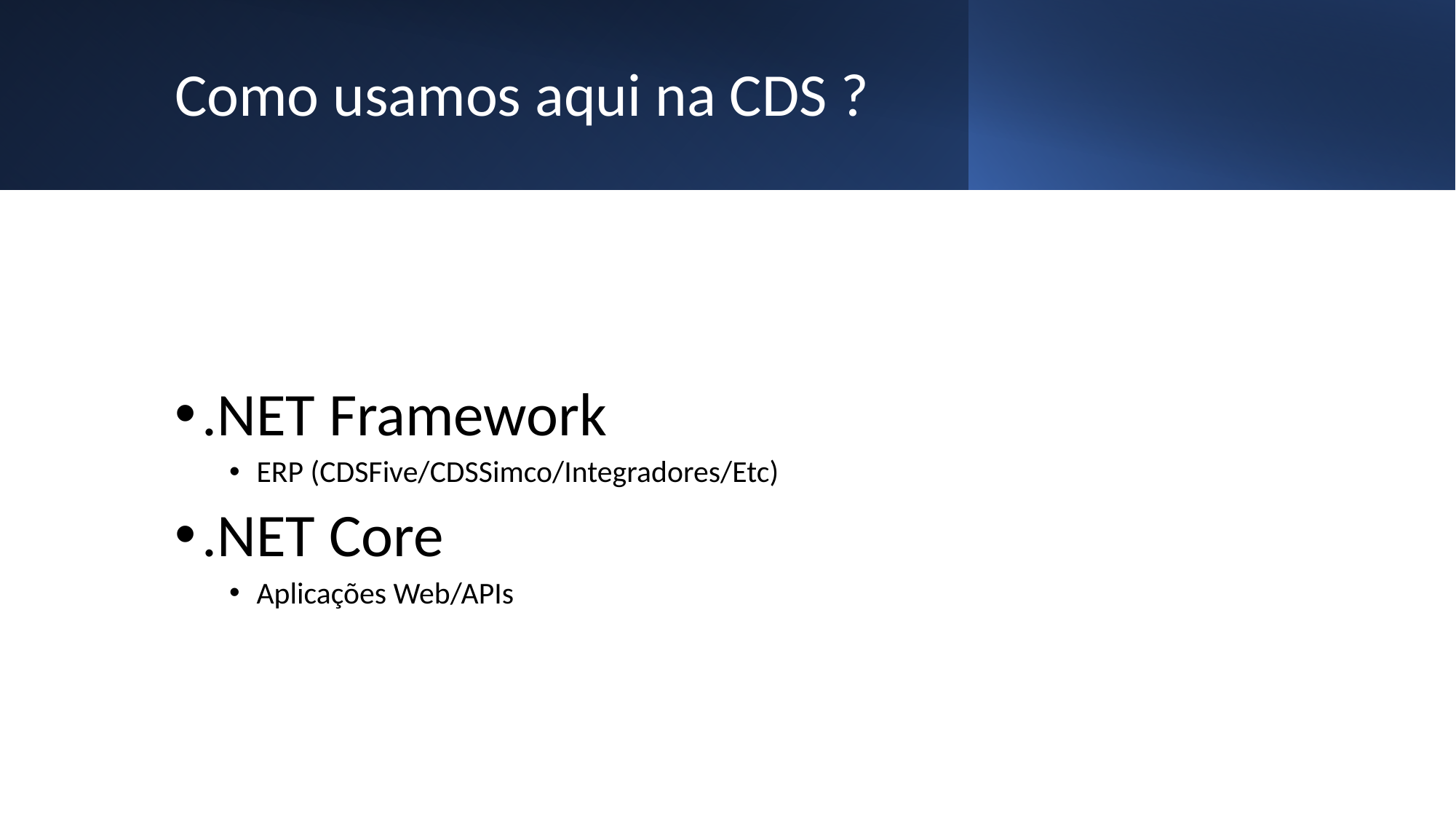

# Como usamos aqui na CDS ?
.NET Framework
ERP (CDSFive/CDSSimco/Integradores/Etc)
.NET Core
Aplicações Web/APIs